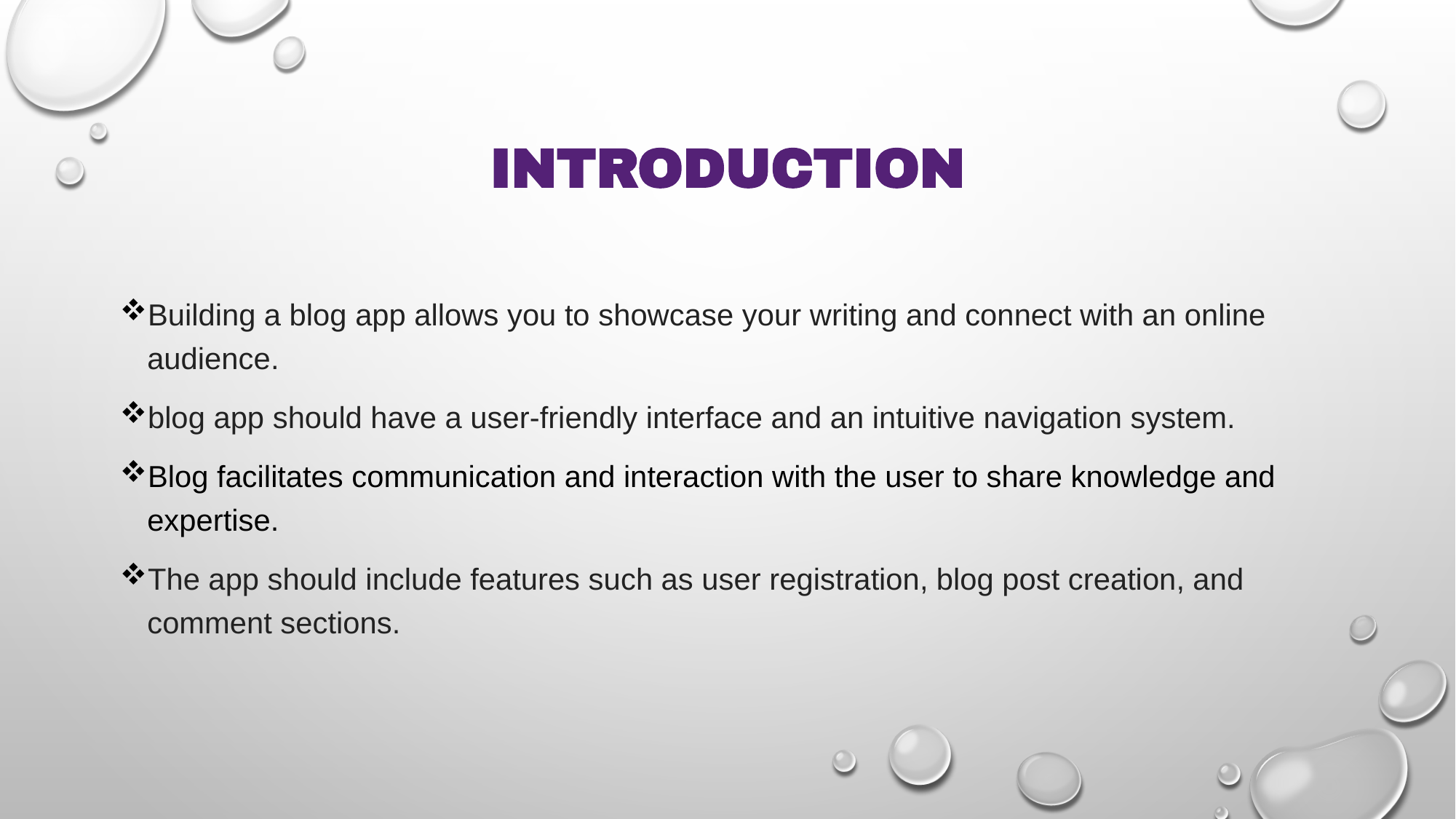

# Introduction
Building a blog app allows you to showcase your writing and connect with an online audience.
blog app should have a user-friendly interface and an intuitive navigation system.
Blog facilitates communication and interaction with the user to share knowledge and expertise.
The app should include features such as user registration, blog post creation, and comment sections.